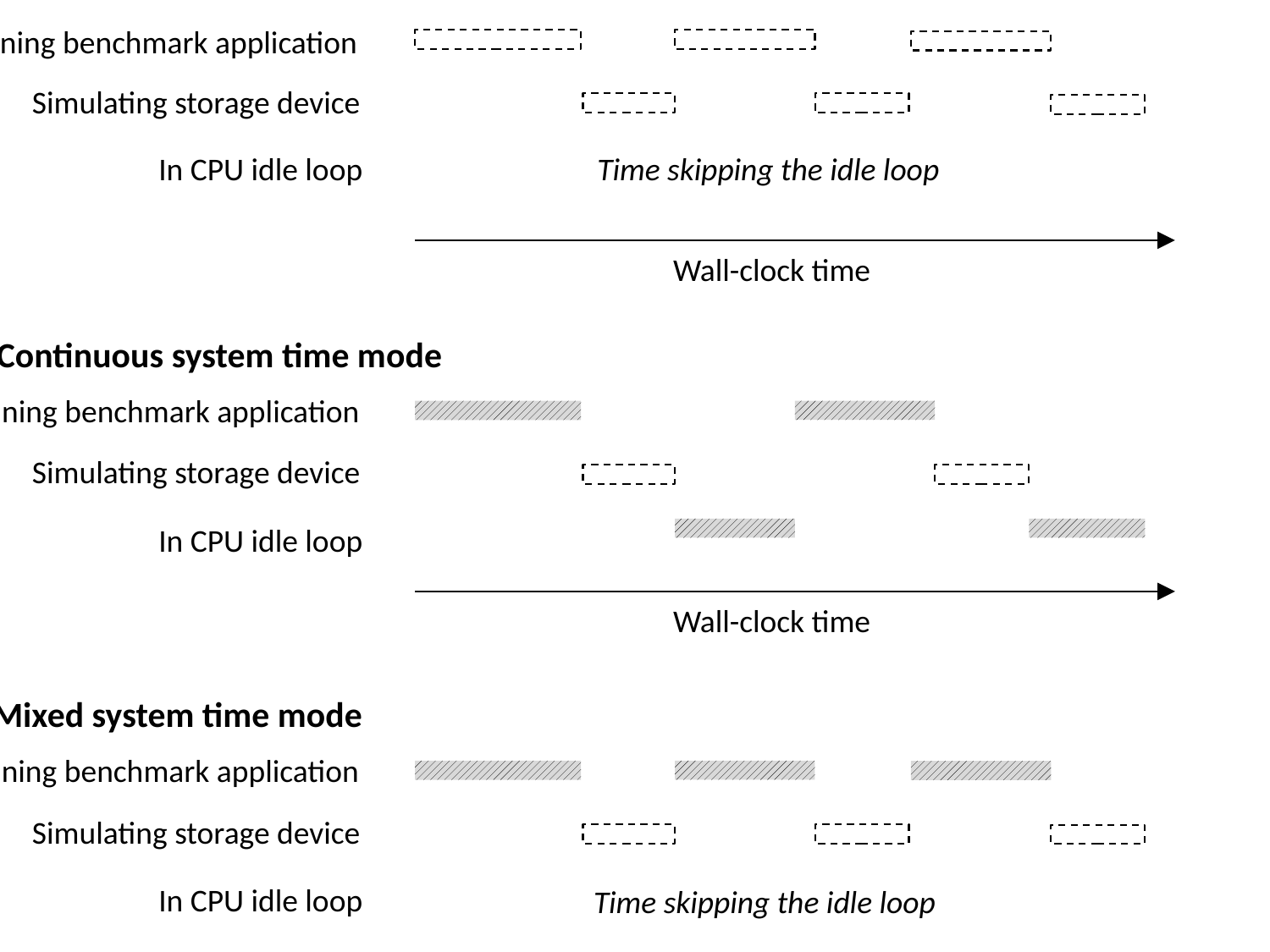

(a) Discrete system time mode
Running benchmark application

Simulating storage device

Time skipping the idle loop
In CPU idle loop
Wall-clock time
(b) Continuous system time mode
Running benchmark application

Simulating storage device

In CPU idle loop

Wall-clock time
(c) Mixed system time mode
Running benchmark application

Simulating storage device

In CPU idle loop
Time skipping the idle loop
Wall-clock time
System time progresses according to a function of wall-clock time

System time paused